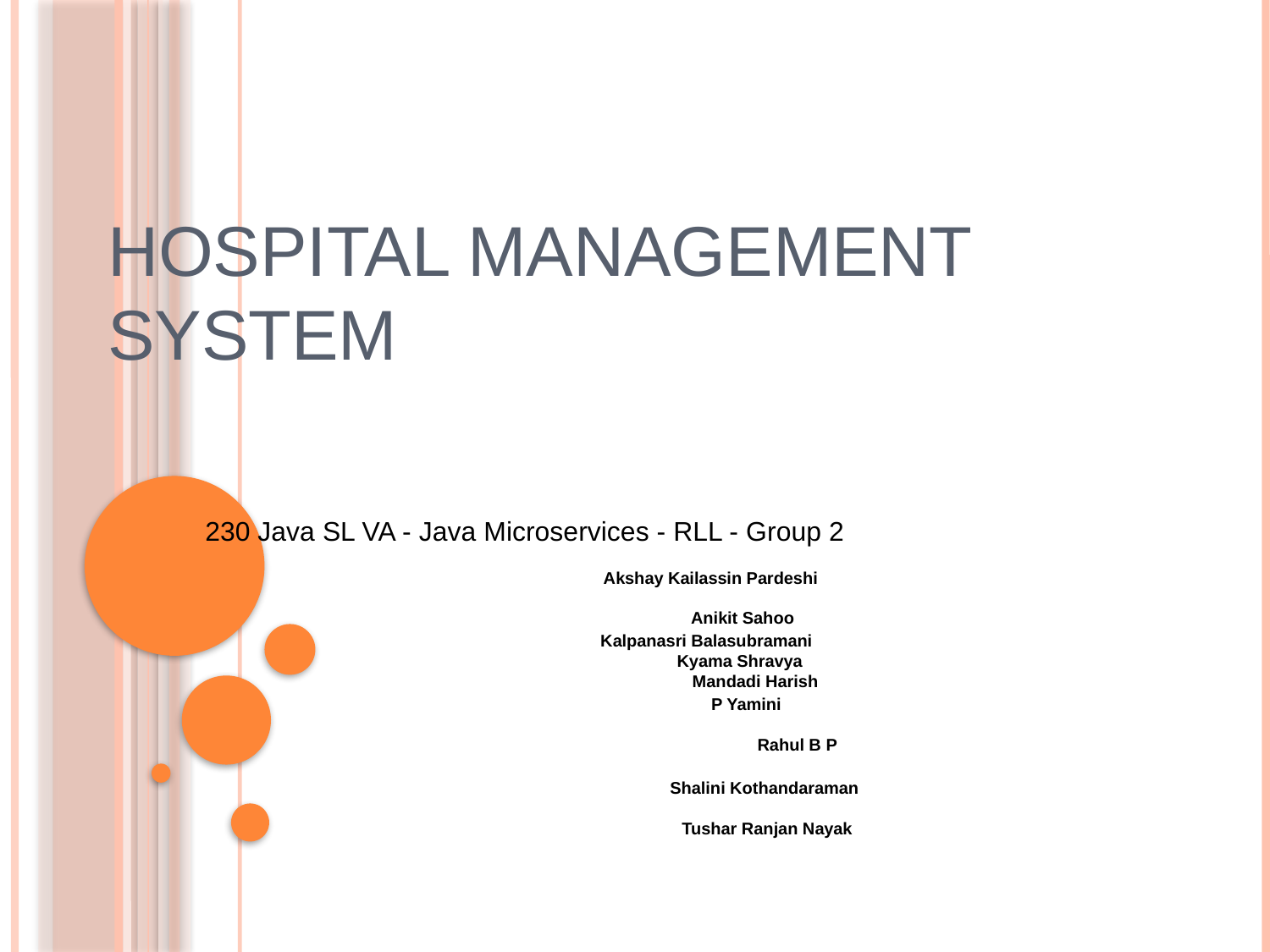

# HOSPITAL MANAGEMENT SYSTEM
 230 Java SL VA - Java Microservices - RLL - Group 2
					 Akshay Kailassin Pardeshi
				                Anikit Sahoo
					   Kalpanasri Balasubramani
				                            Kyama Shravya
				                            Mandadi Harish
    				                 P Yamini
	            		                        Rahul B P
				                       Shalini Kothandaraman
				                             Tushar Ranjan Nayak